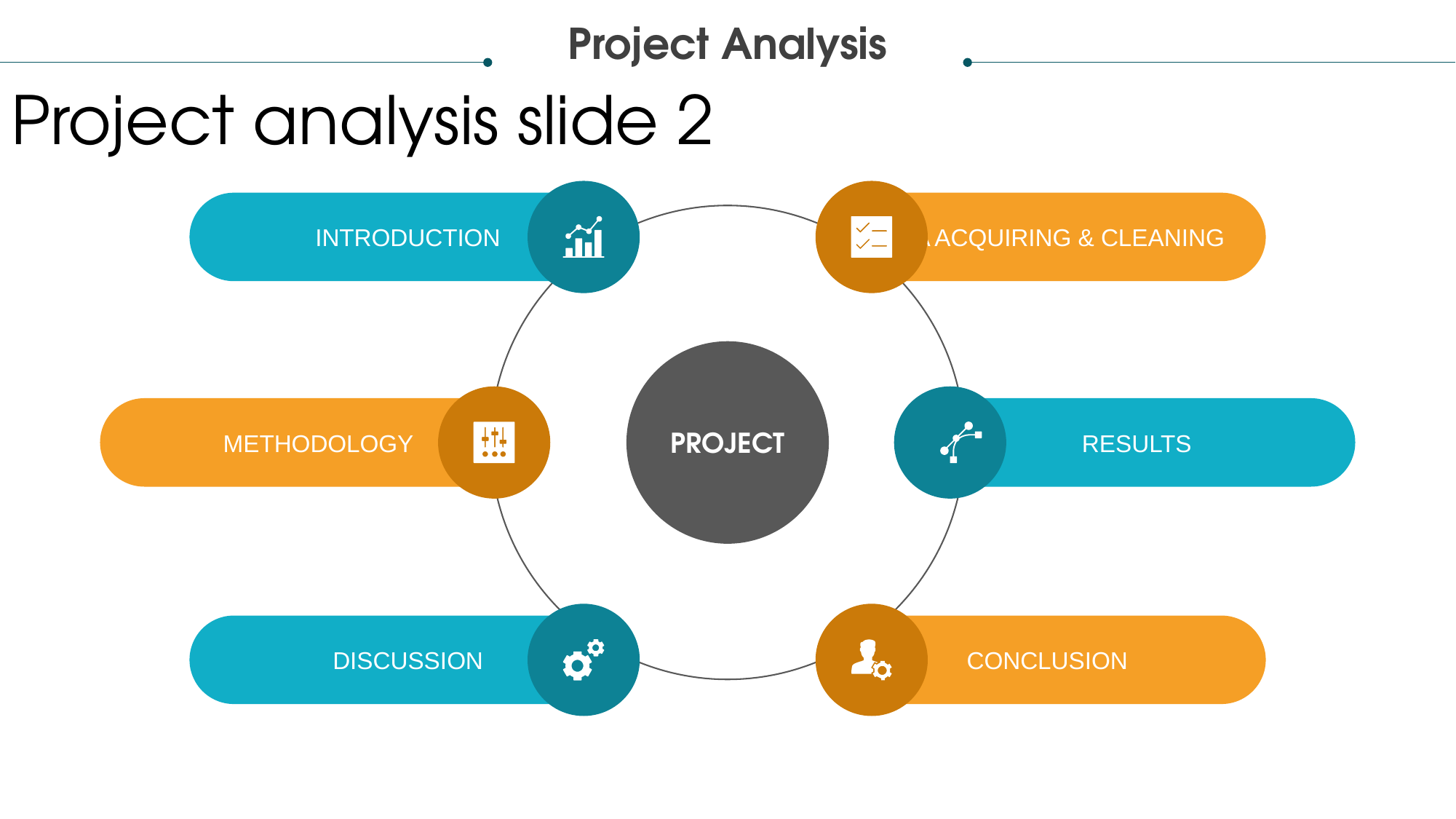

Project Analysis
Project analysis slide 2

INTRODUCTION
DATA ACQUIRING & CLEANING

PROJECT

METHODOLOGY
RESULTS

DISCUSSION
CONCLUSION